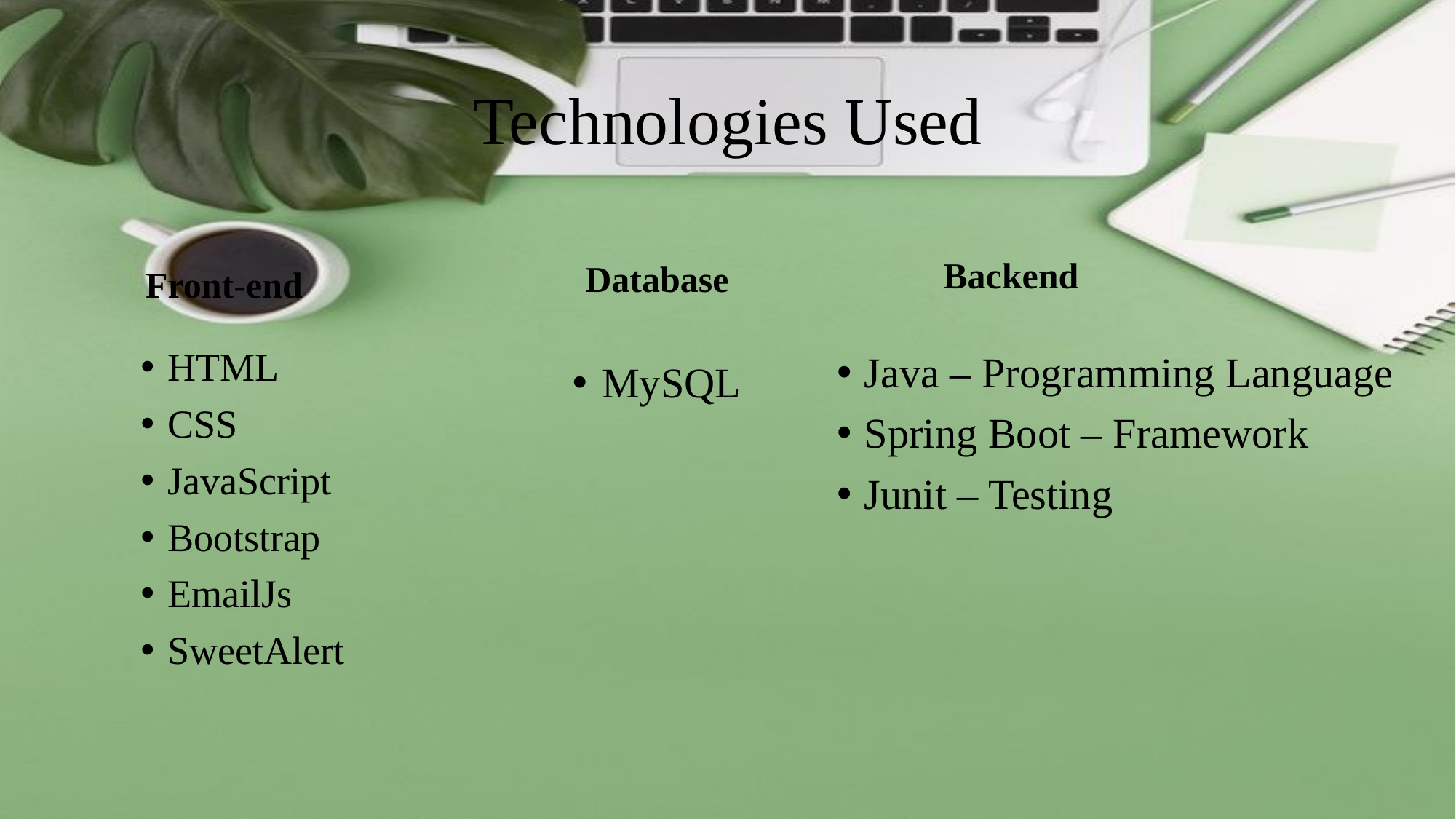

# Technologies Used
Backend
Front-end
Database

Java – Programming Language
Spring Boot – Framework
Junit – Testing

HTML
CSS
JavaScript
Bootstrap
EmailJs
SweetAlert

MySQL